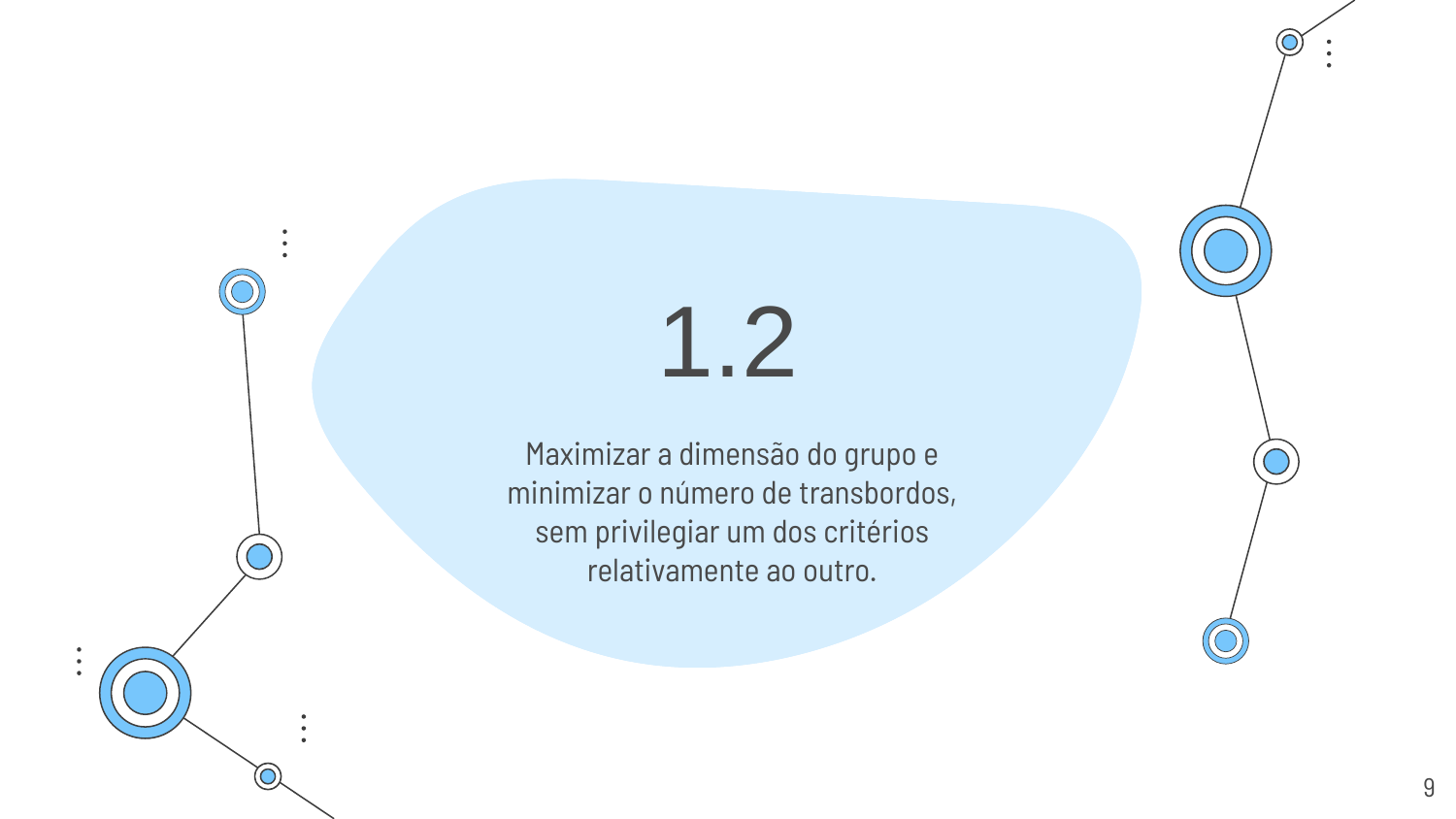

# 1.2
Maximizar a dimensão do grupo e minimizar o número de transbordos, sem privilegiar um dos critérios relativamente ao outro.

9